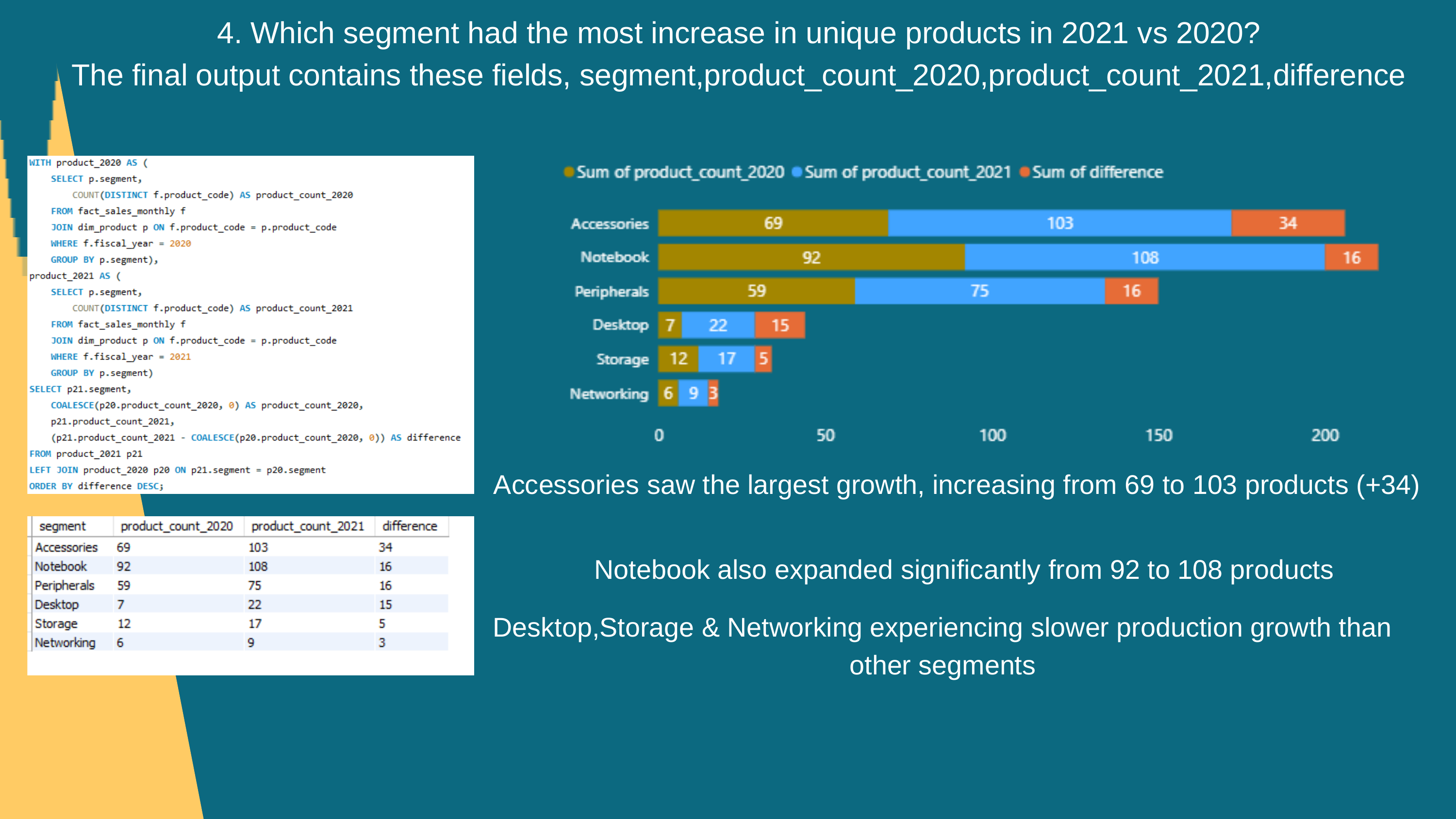

4. Which segment had the most increase in unique products in 2021 vs 2020?
The final output contains these fields, segment,product_count_2020,product_count_2021,difference

Accessories saw the largest growth, increasing from 69 to 103 products (+34)

Notebook also expanded significantly from 92 to 108 products
Desktop,Storage & Networking experiencing slower production growth than other segments